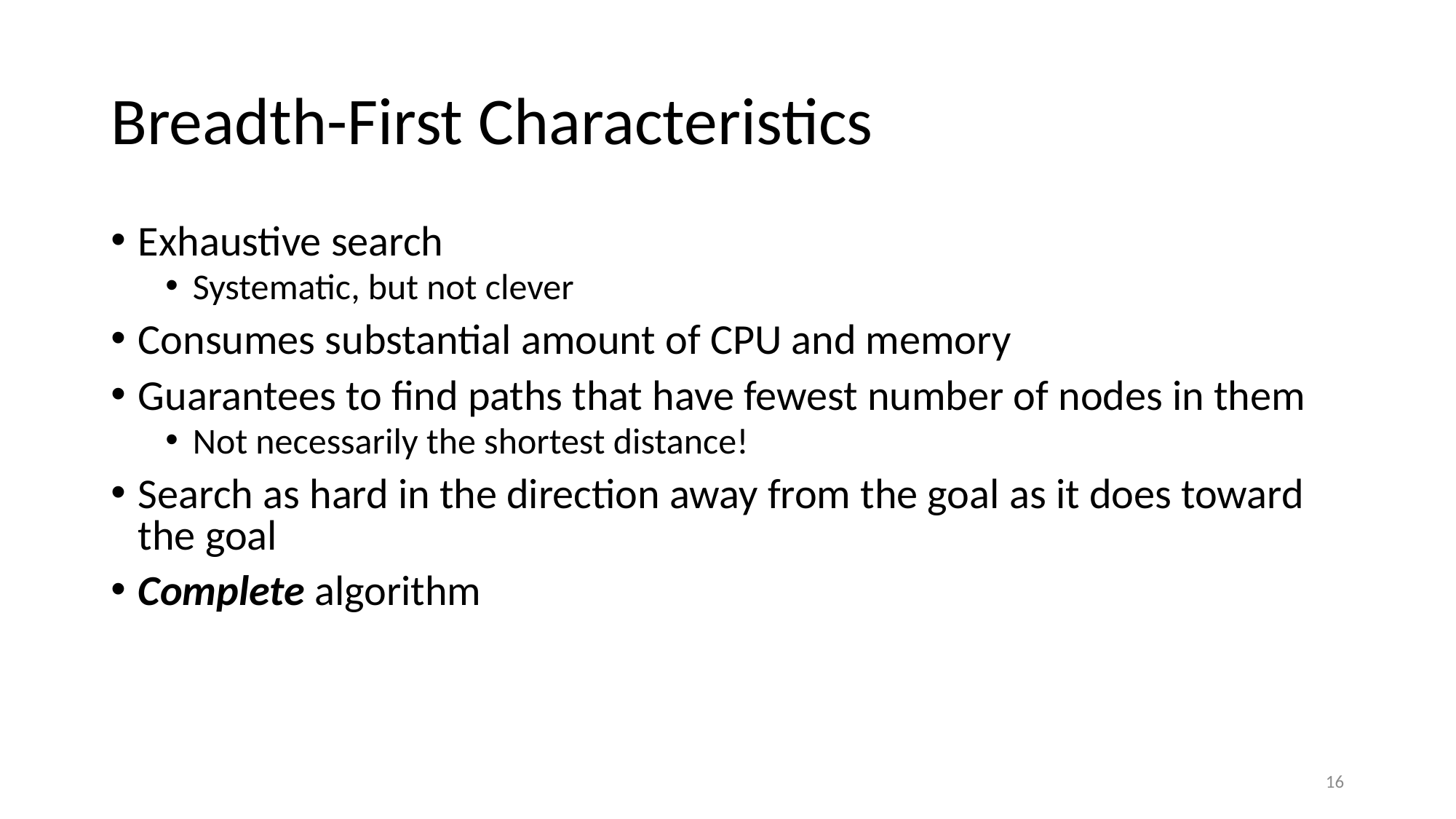

# Breadth-First Characteristics
Exhaustive search
Systematic, but not clever
Consumes substantial amount of CPU and memory
Guarantees to find paths that have fewest number of nodes in them
Not necessarily the shortest distance!
Search as hard in the direction away from the goal as it does toward the goal
Complete algorithm
16